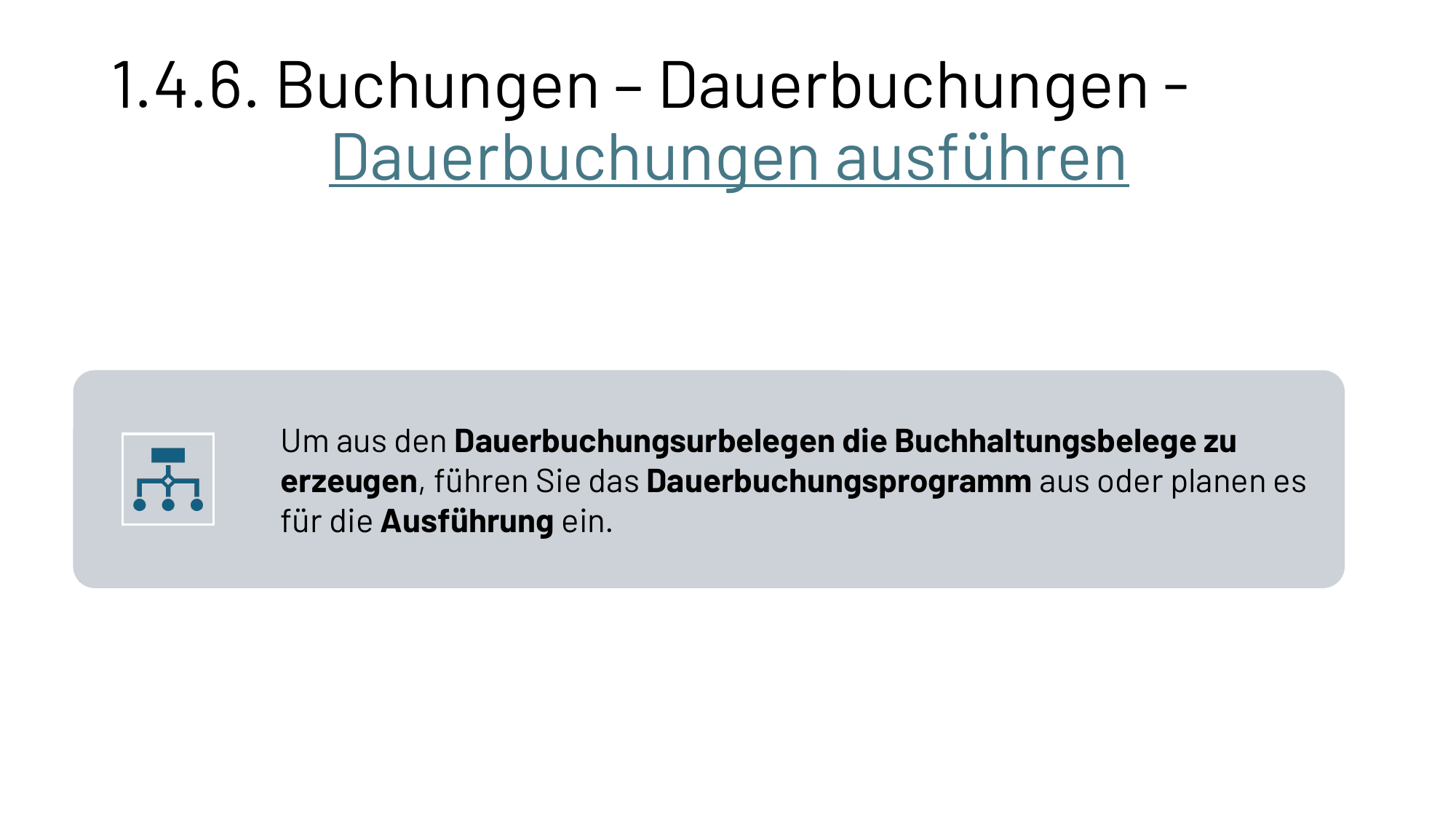

# 1.4.6. Buchungen – Dauerbuchungen - Dauerbuchungen ausführen
Um aus den Dauerbuchungsurbelegen die Buchhaltungsbelege zu erzeugen, führen Sie das Dauerbuchungsprogramm aus oder planen es für die Ausführung ein.